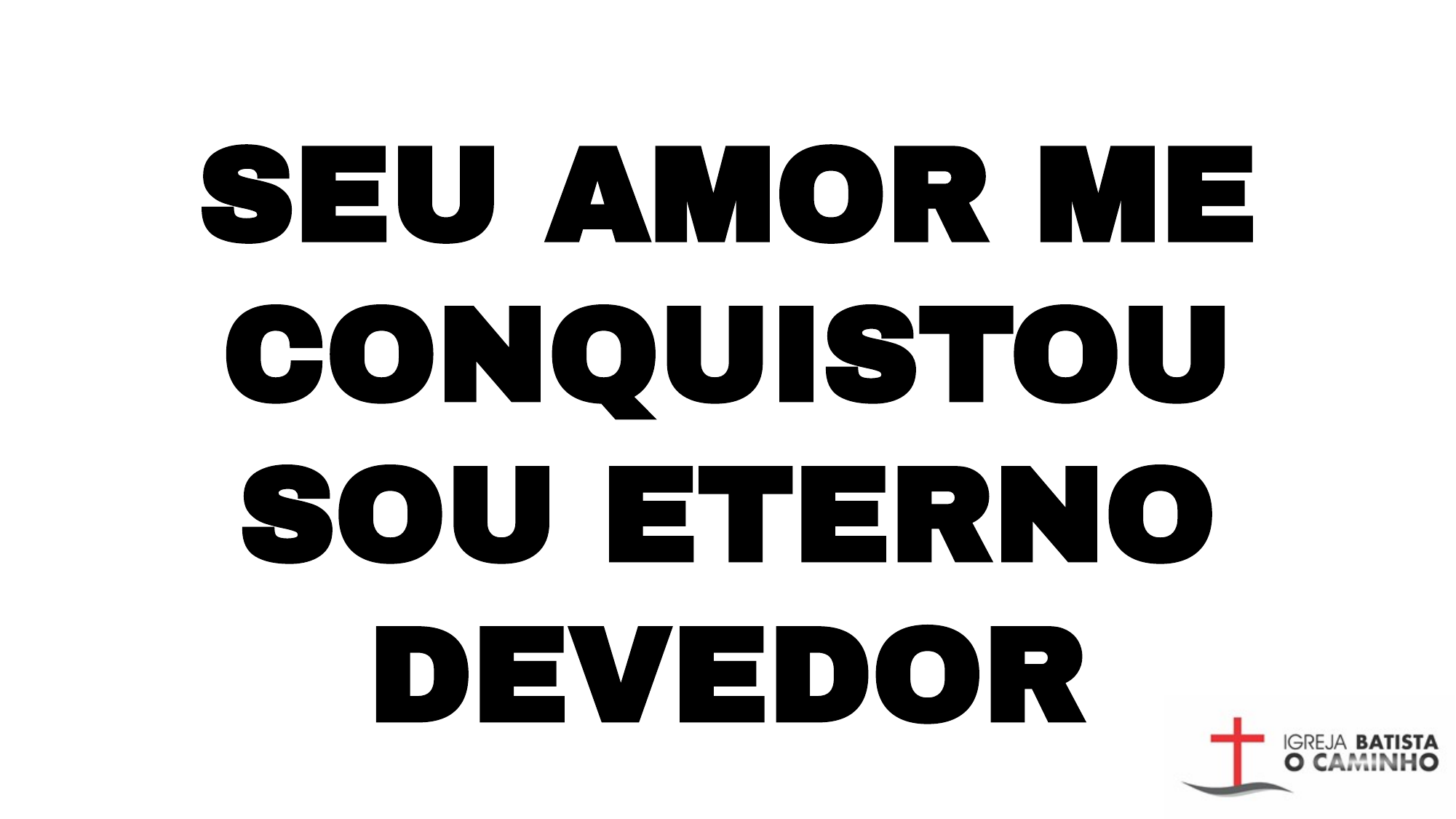

# SEU AMOR ME CONQUISTOU SOU ETERNO DEVEDOR